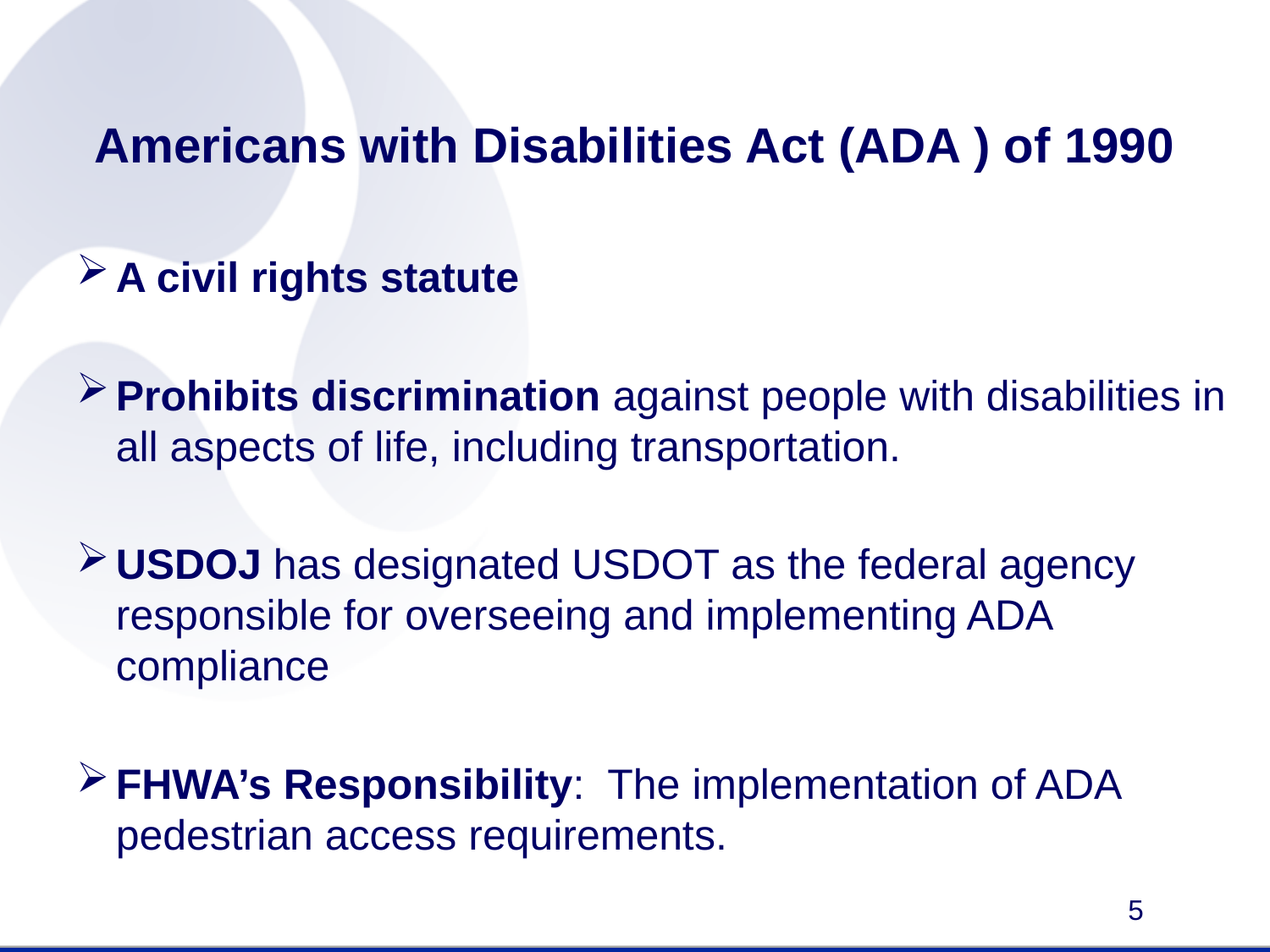

# Americans with Disabilities Act (ADA ) of 1990
A civil rights statute

Prohibits discrimination against people with disabilities in all aspects of life, including transportation.

USDOJ has designated USDOT as the federal agency responsible for overseeing and implementing ADA compliance

FHWA’s Responsibility:  The implementation of ADA pedestrian access requirements.